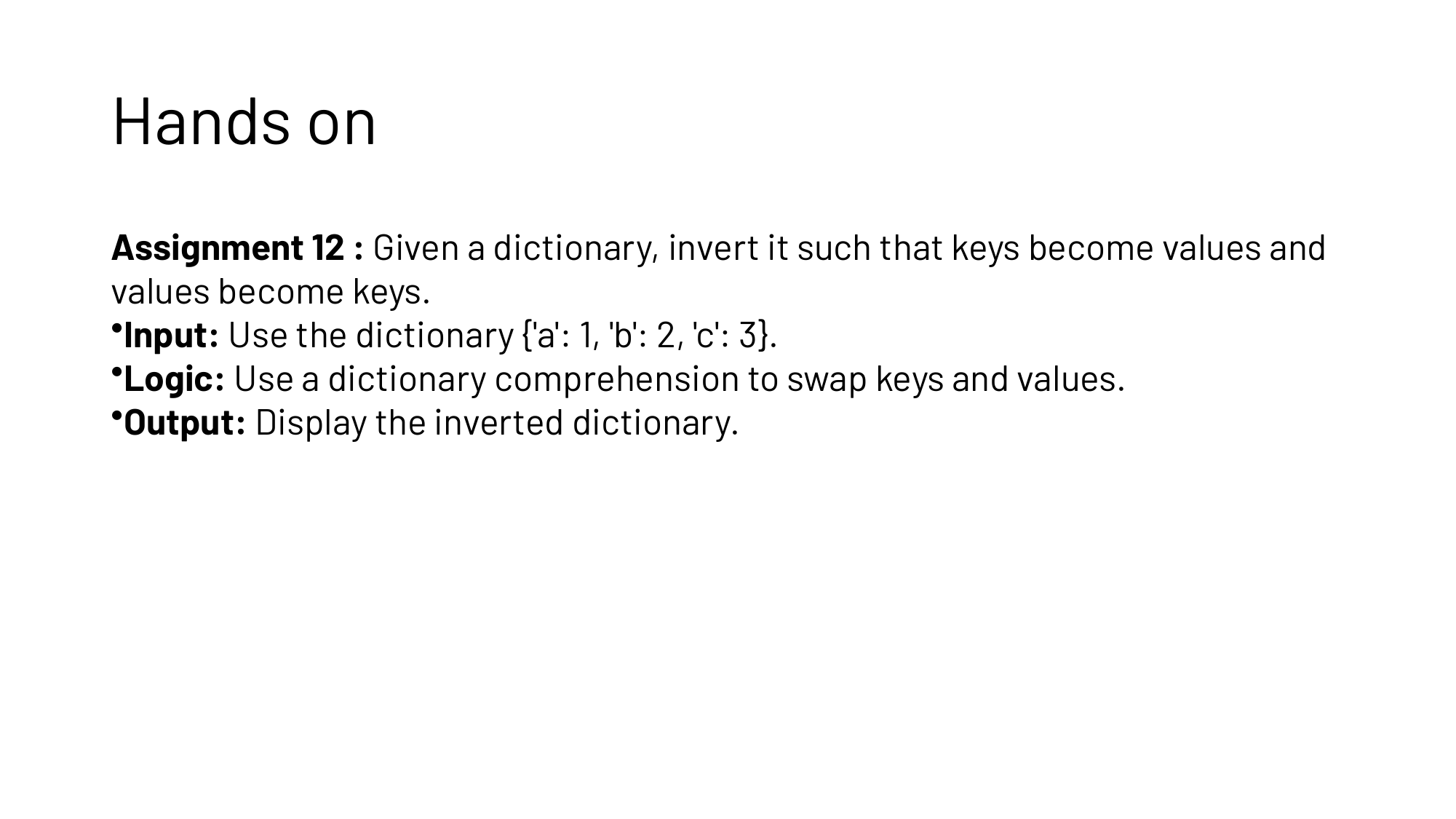

# Hands on
Assignment 12 : Given a dictionary, invert it such that keys become values and values become keys.
Input: Use the dictionary {'a': 1, 'b': 2, 'c': 3}.
Logic: Use a dictionary comprehension to swap keys and values.
Output: Display the inverted dictionary.